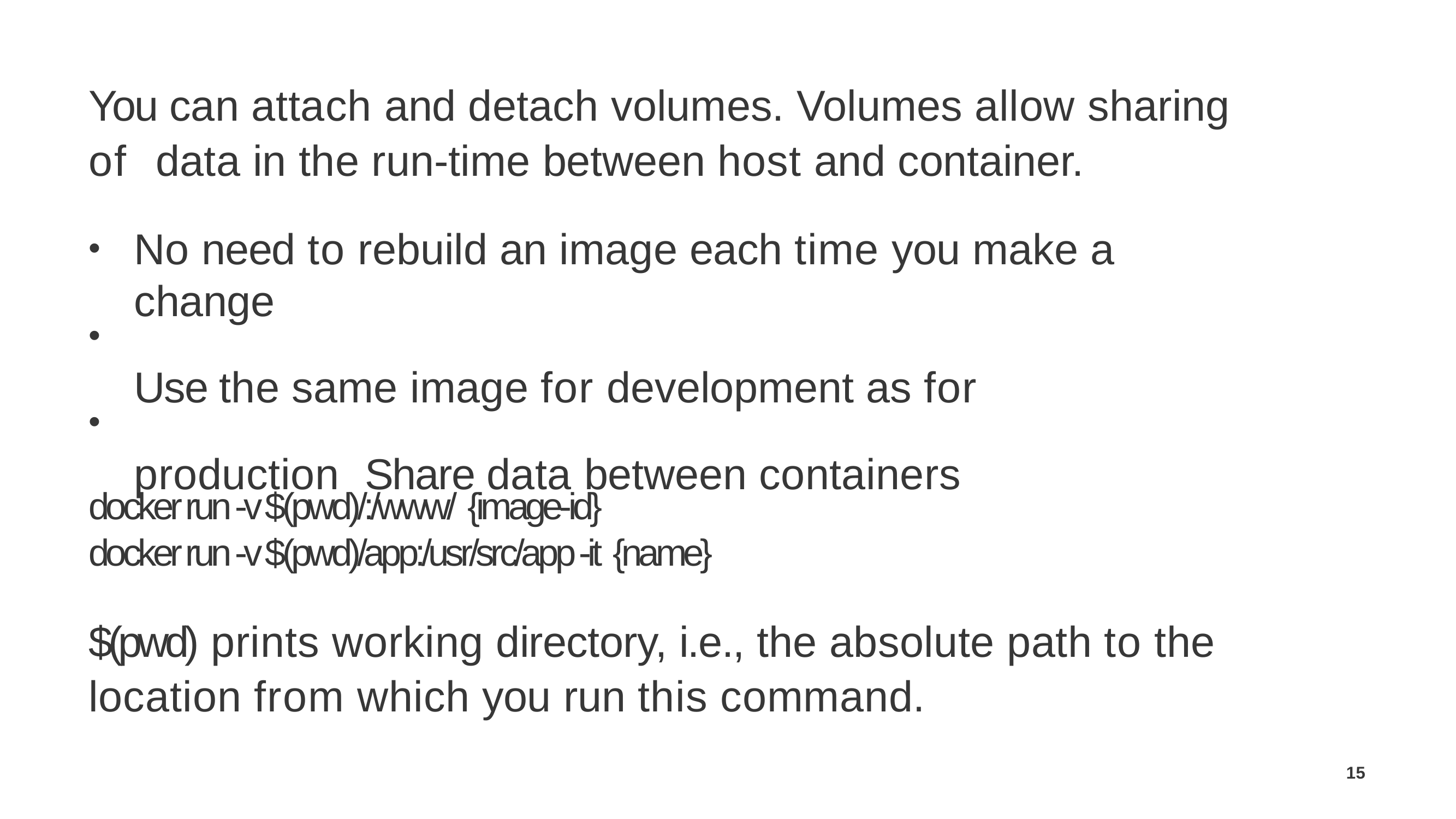

# You can attach and detach volumes. Volumes allow sharing of  data in the run-time between host and container.
No need to rebuild an image each time you make a change
Use the same image for development as for production  Share data between containers
•
•
•
docker run -v $(pwd)/:/www/ {image-id}
docker run -v $(pwd)/app:/usr/src/app -it {name}

$(pwd) prints working directory, i.e., the absolute path to the  location from which you run this command.
15